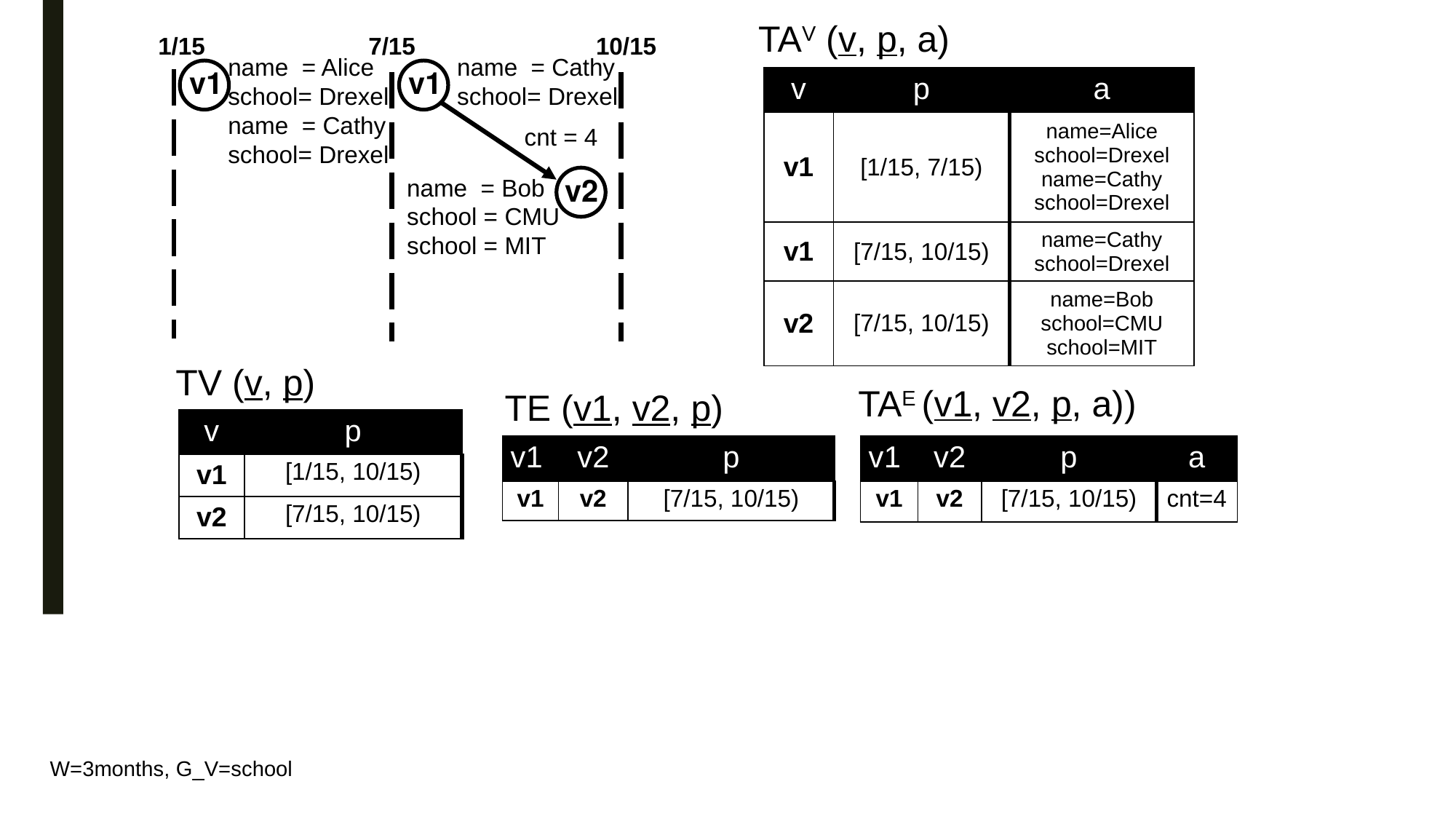

TAV (v, p, a)
1/15
7/15
10/15
name  = Alice
school= Drexel
name  = Cathy
school= Drexel
name  = Cathy
school= Drexel
v1

v1

| v | p | a |
| --- | --- | --- |
| v1 | [1/15, 7/15) | name=Alice school=Drexel name=Cathy school=Drexel |
| v1 | [7/15, 10/15) | name=Cathy school=Drexel |
| v2 | [7/15, 10/15) | name=Bob school=CMU school=MIT |
cnt = 4
v2

name  = Bob
school = CMU
school = MIT
TV (v, p)
TAE (v1, v2, p, a))
TE (v1, v2, p)
| v | p |
| --- | --- |
| v1 | [1/15, 10/15) |
| v2 | [7/15, 10/15) |
| v1 | v2 | p |
| --- | --- | --- |
| v1 | v2 | [7/15, 10/15) |
| v1 | v2 | p | a |
| --- | --- | --- | --- |
| v1 | v2 | [7/15, 10/15) | cnt=4 |
W=3months, G_V=school